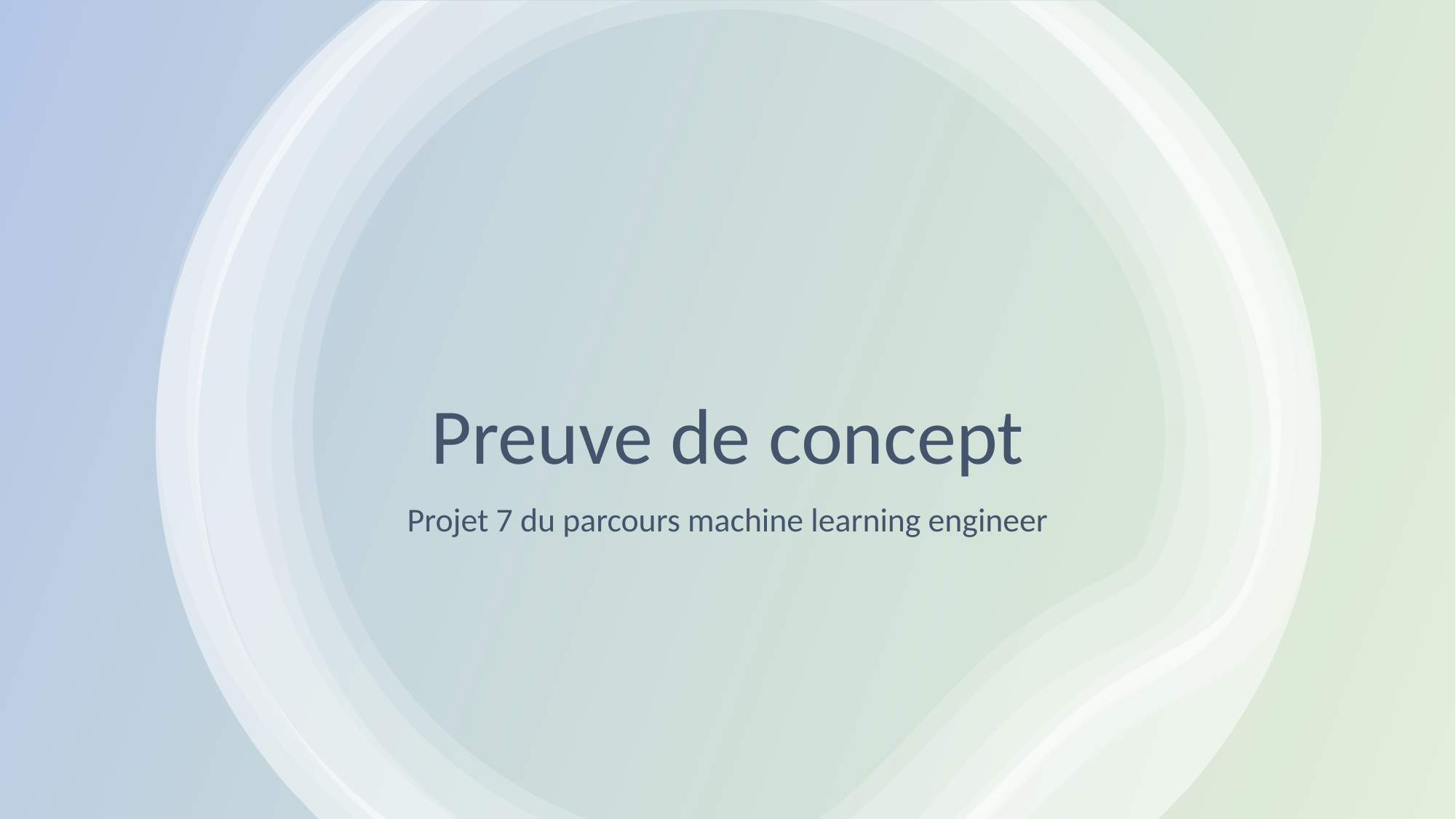

# Preuve de concept
Projet 7 du parcours machine learning engineer